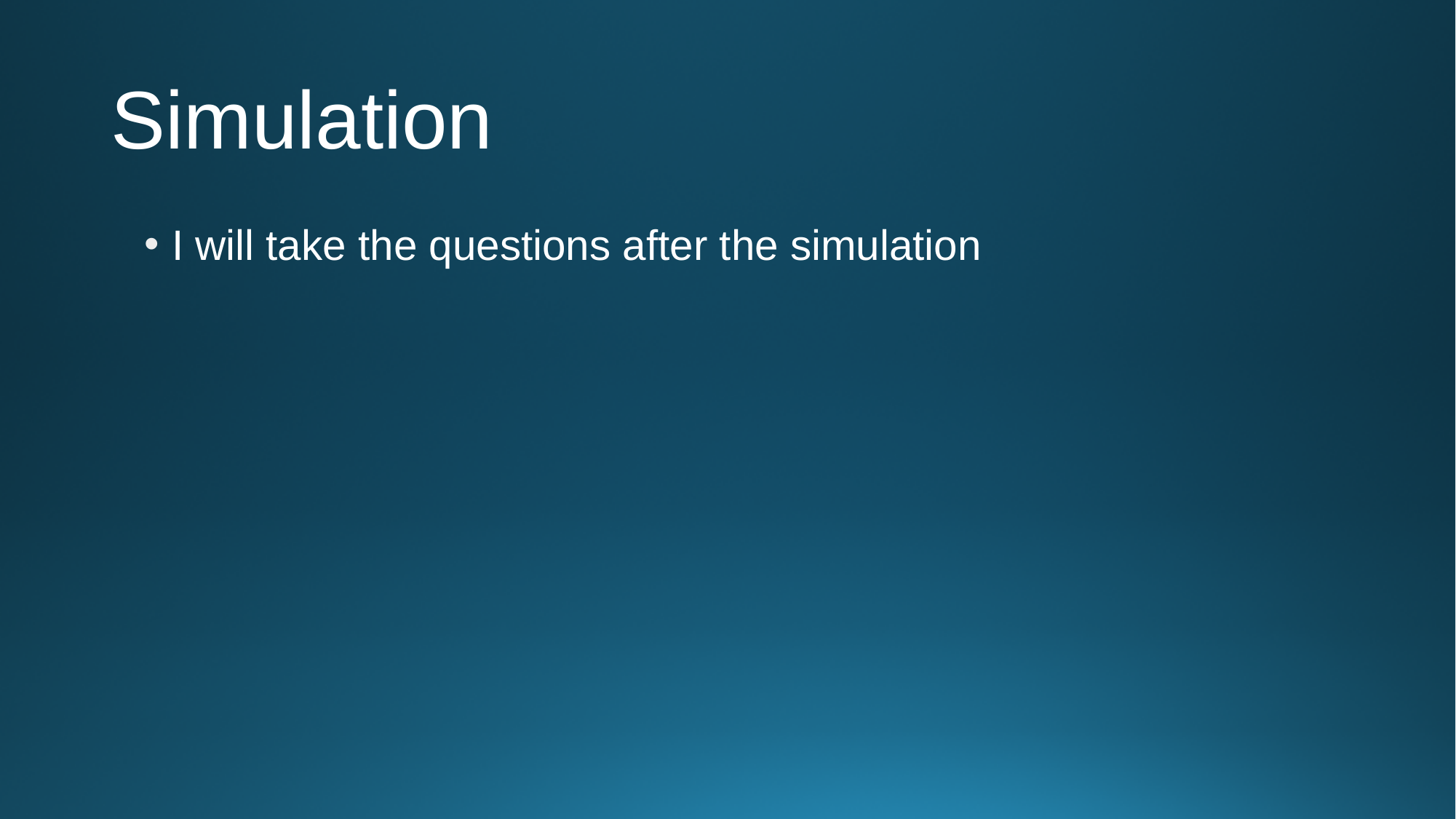

# Simulation
I will take the questions after the simulation